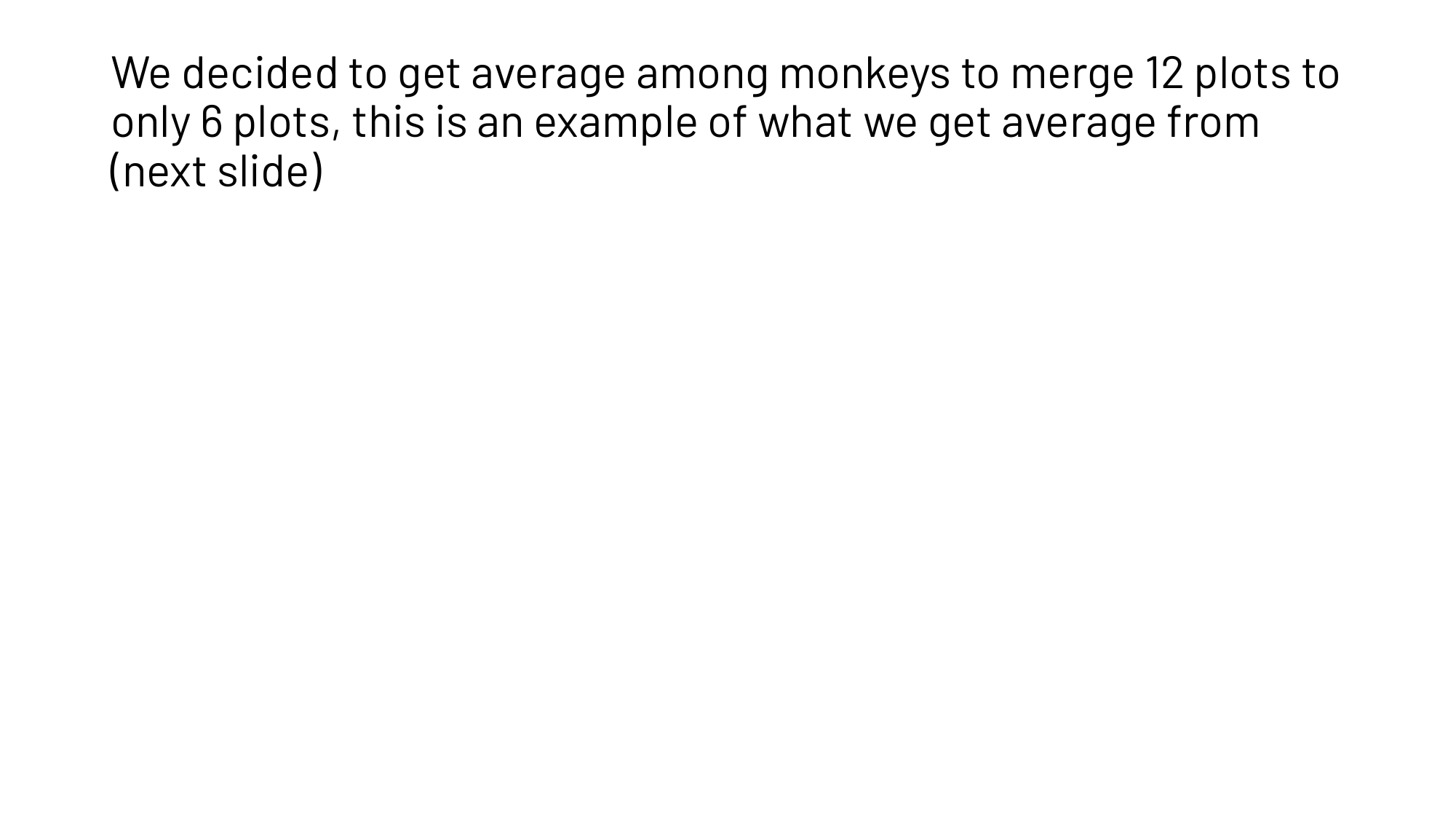

# We decided to get average among monkeys to merge 12 plots to only 6 plots, this is an example of what we get average from (next slide)